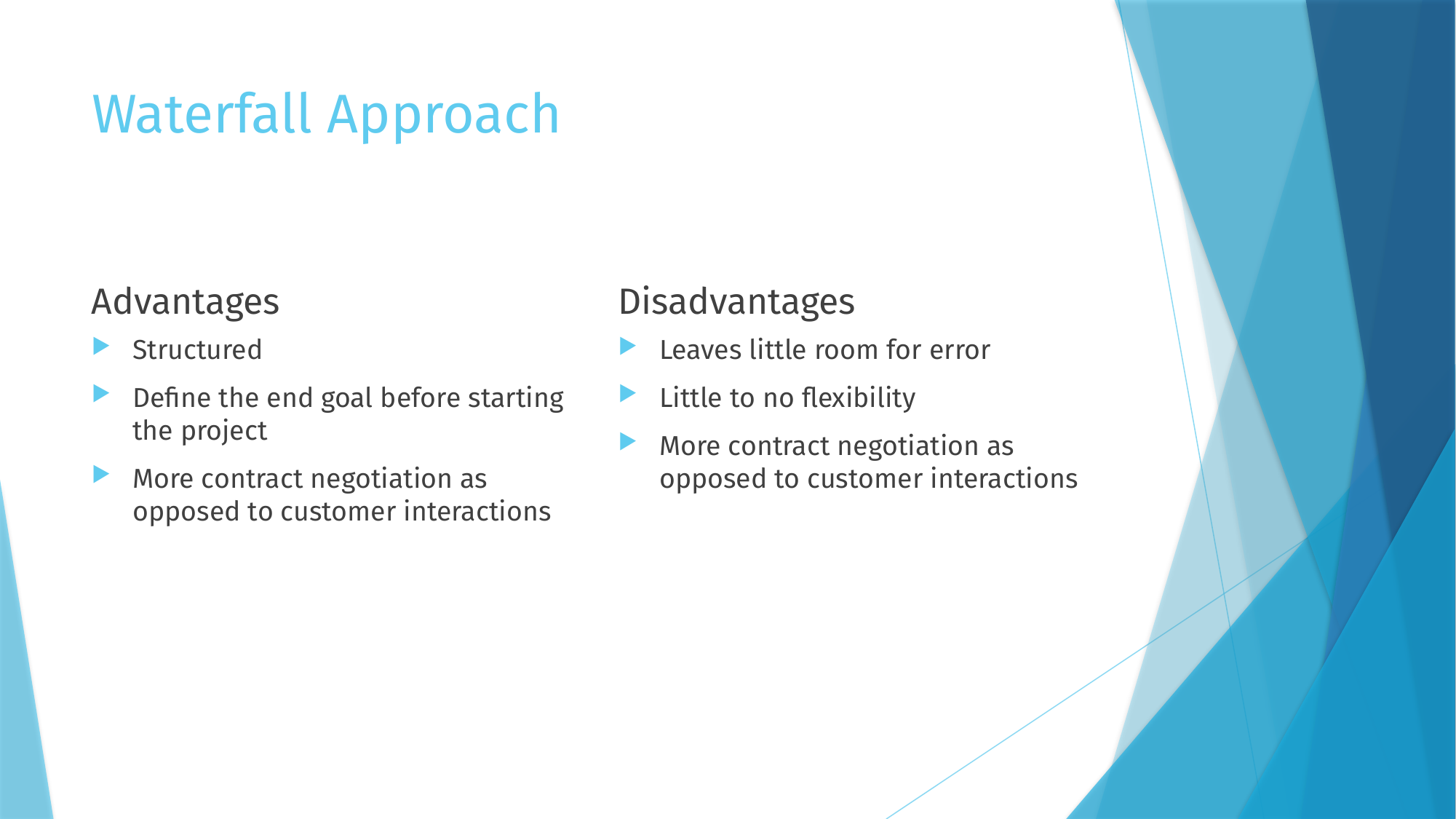

# Waterfall Approach
Advantages
Disadvantages
Structured
Define the end goal before starting the project
More contract negotiation as opposed to customer interactions

Leaves little room for error
Little to no flexibility
More contract negotiation as opposed to customer interactions